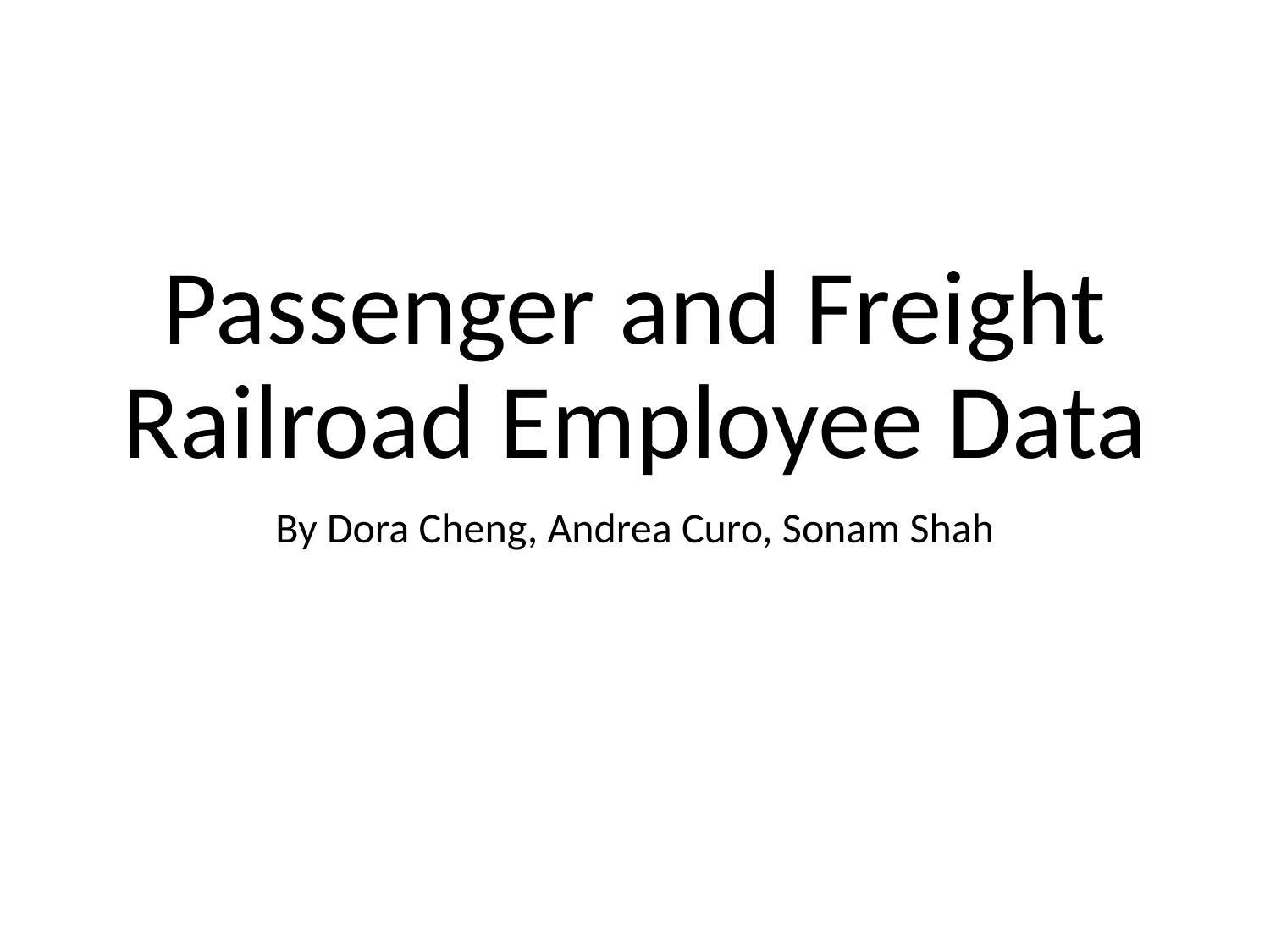

# Passenger and Freight Railroad Employee Data
By Dora Cheng, Andrea Curo, Sonam Shah